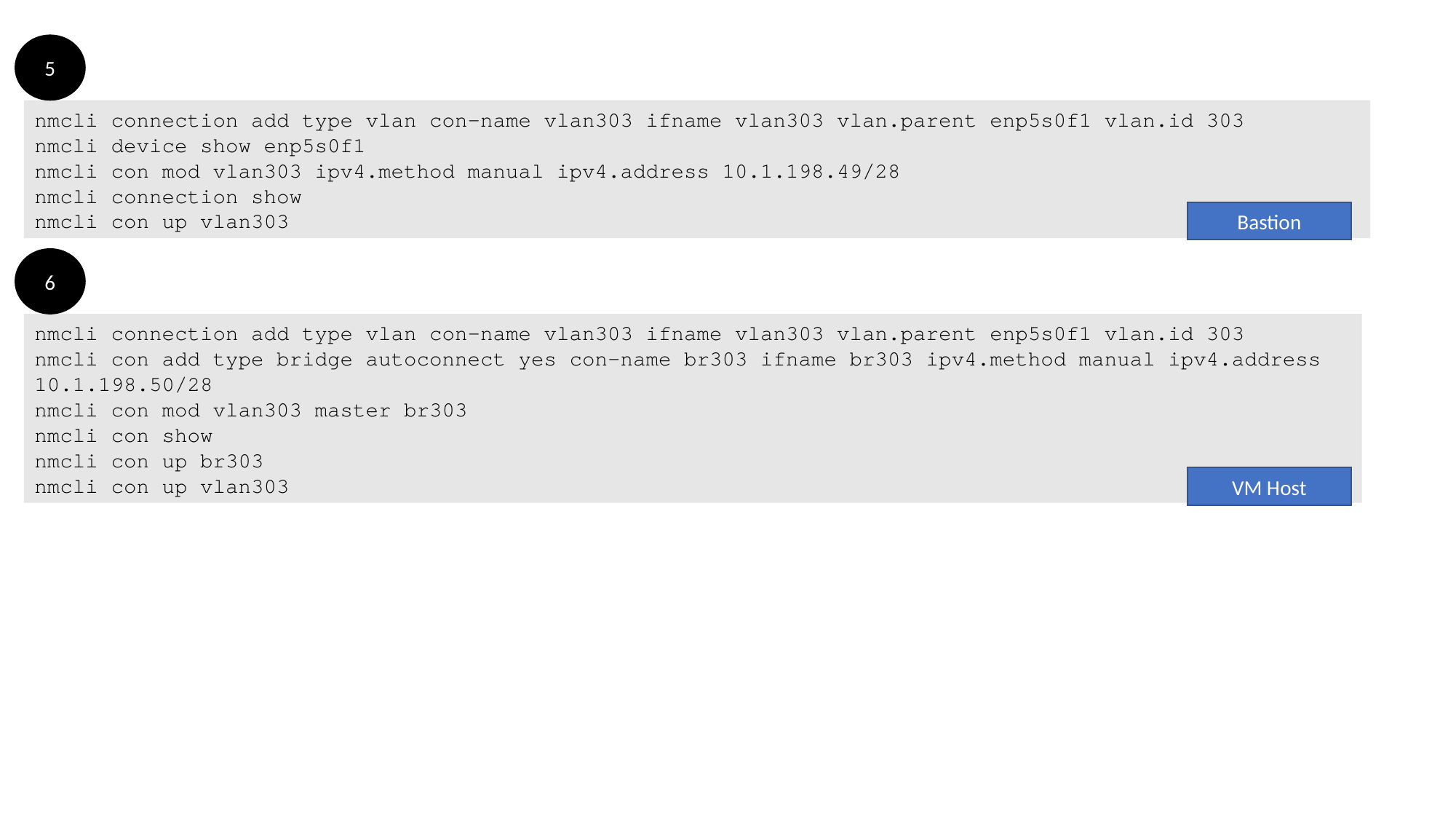

5
nmcli connection add type vlan con-name vlan303 ifname vlan303 vlan.parent enp5s0f1 vlan.id 303
nmcli device show enp5s0f1
nmcli con mod vlan303 ipv4.method manual ipv4.address 10.1.198.49/28
nmcli connection show
nmcli con up vlan303
Bastion
6
nmcli connection add type vlan con-name vlan303 ifname vlan303 vlan.parent enp5s0f1 vlan.id 303
nmcli con add type bridge autoconnect yes con-name br303 ifname br303 ipv4.method manual ipv4.address 10.1.198.50/28
nmcli con mod vlan303 master br303
nmcli con show
nmcli con up br303
nmcli con up vlan303
VM Host